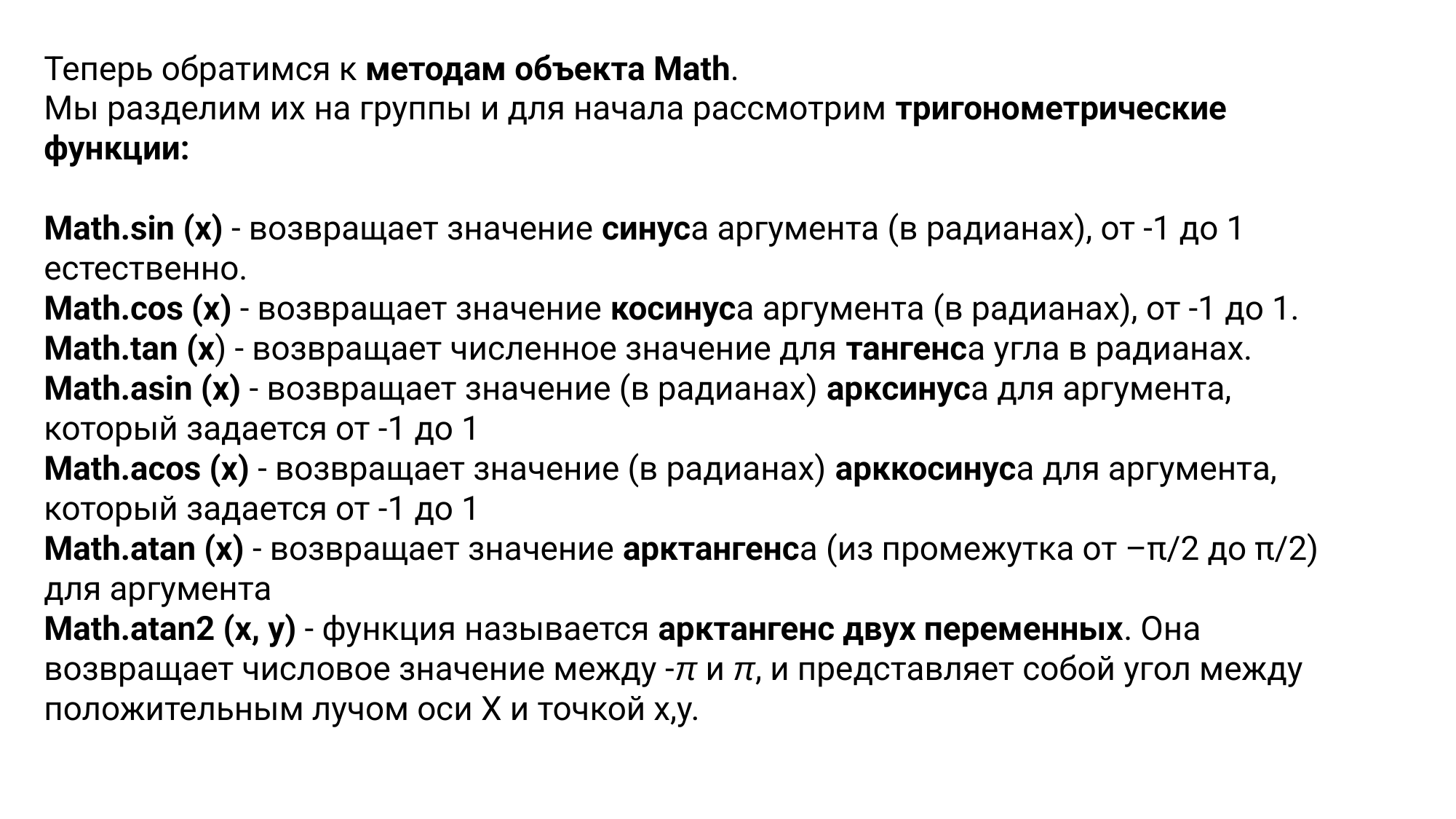

Теперь обратимся к методам объекта Math.
Мы разделим их на группы и для начала рассмотрим тригонометрические функции:
Math.sin (x) - возвращает значение синуса аргумента (в радианах), от -1 до 1 естественно.
Math.cos (x) - возвращает значение косинуса аргумента (в радианах), от -1 до 1.  
Math.tan (x) - возвращает численное значение для тангенса угла в радианах.
Math.asin (x) - возвращает значение (в радианах) арксинуса для аргумента, который задается от -1 до 1
Math.acos (x) - возвращает значение (в радианах) арккосинуса для аргумента, который задается от -1 до 1
Math.atan (x) - возвращает значение арктангенса (из промежутка от –π/2 до π/2) для аргумента
Math.atan2 (x, y) - функция называется арктангенс двух переменных. Она возвращает числовое значение между -π и π, и представляет собой угол между положительным лучом оси Х и точкой x,y.